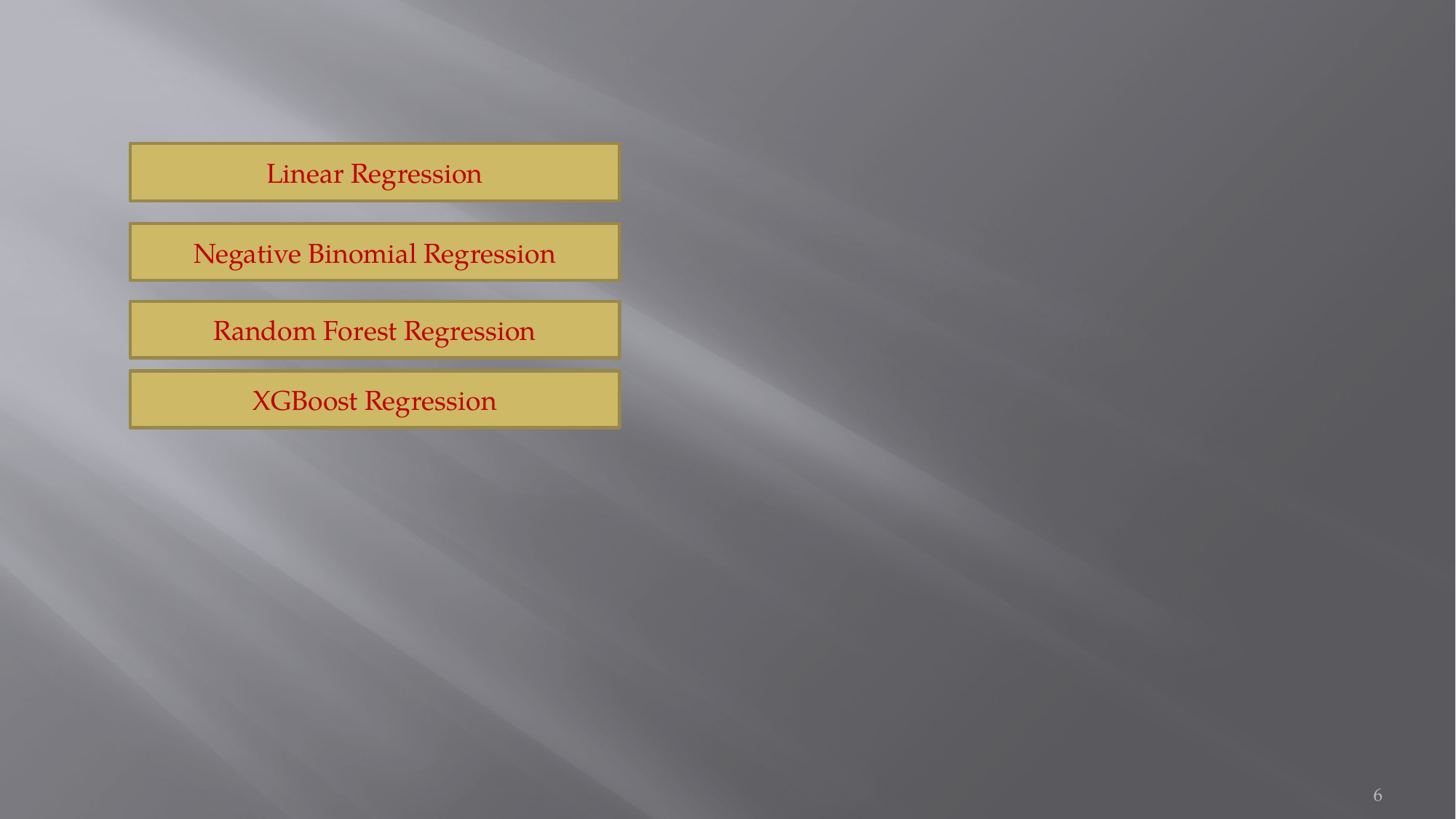

Linear Regression
Negative Binomial Regression
Random Forest Regression
XGBoost Regression
6